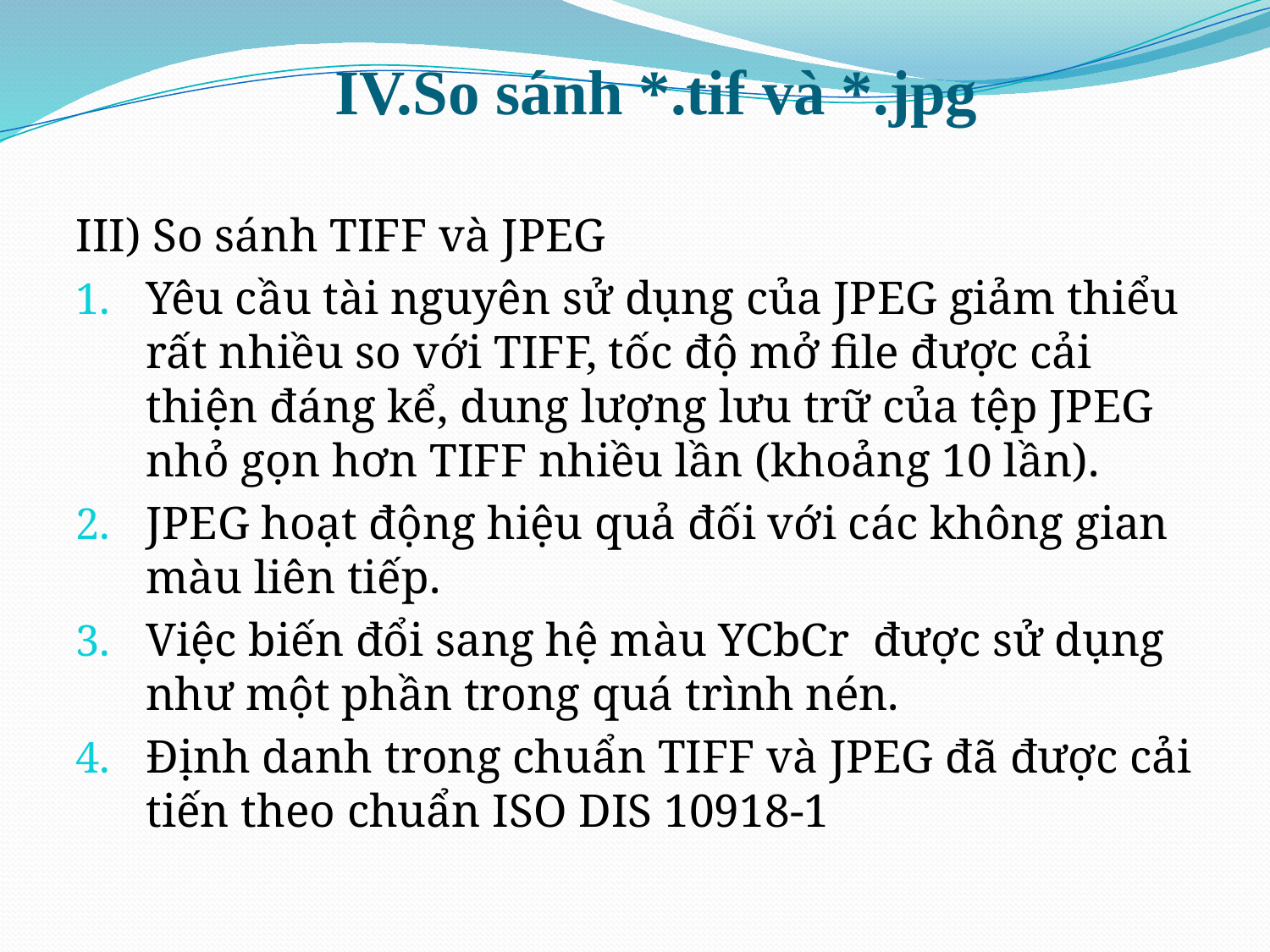

# IV.So sánh *.tif và *.jpg

III) So sánh TIFF và JPEG
Yêu cầu tài nguyên sử dụng của JPEG giảm thiểu rất nhiều so với TIFF, tốc độ mở file được cải thiện đáng kể, dung lượng lưu trữ của tệp JPEG nhỏ gọn hơn TIFF nhiều lần (khoảng 10 lần).
JPEG hoạt động hiệu quả đối với các không gian màu liên tiếp.
Việc biến đổi sang hệ màu YCbCr  được sử dụng như một phần trong quá trình nén.
Định danh trong chuẩn TIFF và JPEG đã được cải tiến theo chuẩn ISO DIS 10918-1